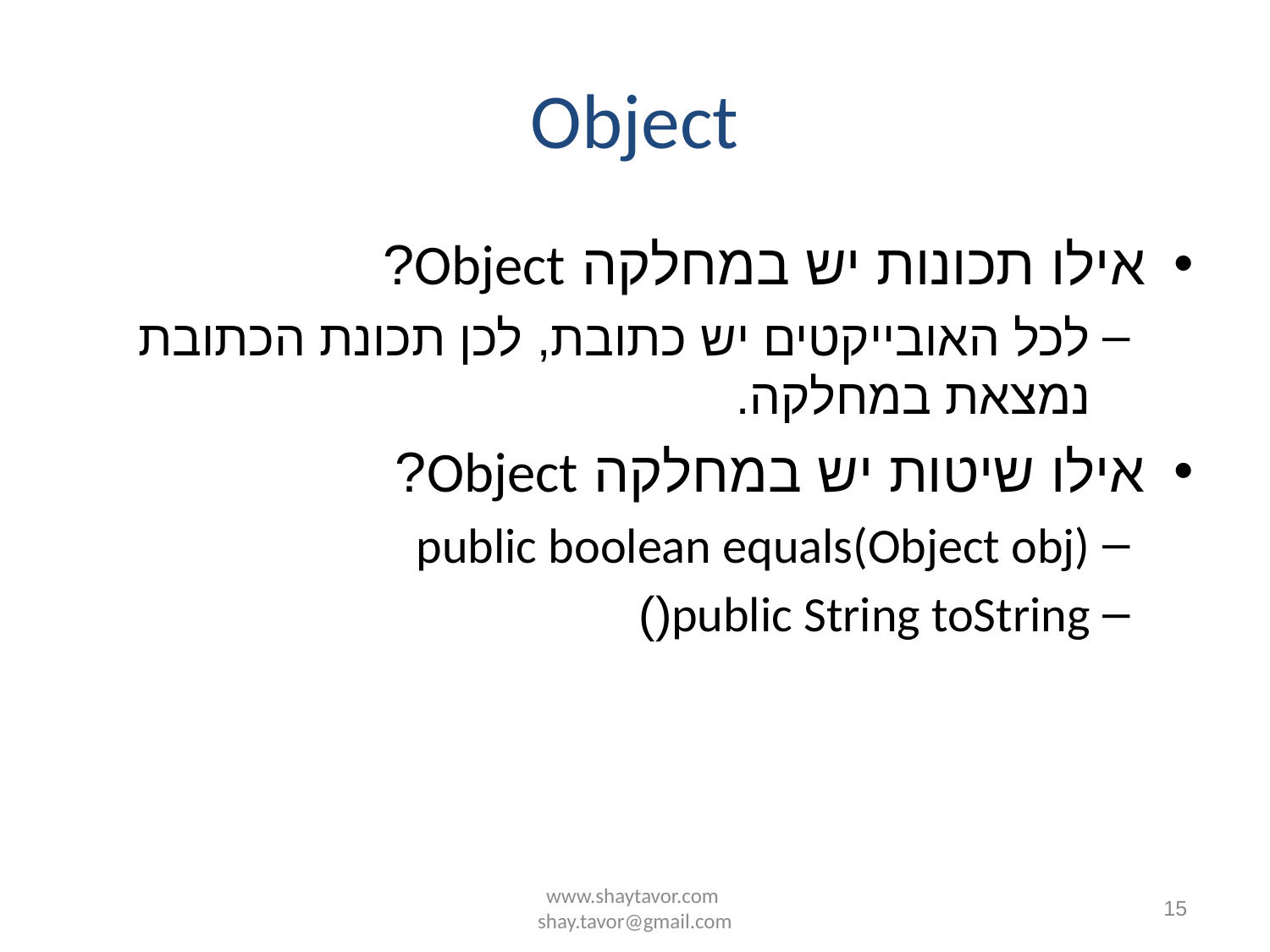

# Object
אילו תכונות יש במחלקה Object?
לכל האובייקטים יש כתובת, לכן תכונת הכתובת נמצאת במחלקה.
אילו שיטות יש במחלקה Object?
public boolean equals(Object obj)
public String toString()
www.shaytavor.com  shay.tavor@gmail.com
15